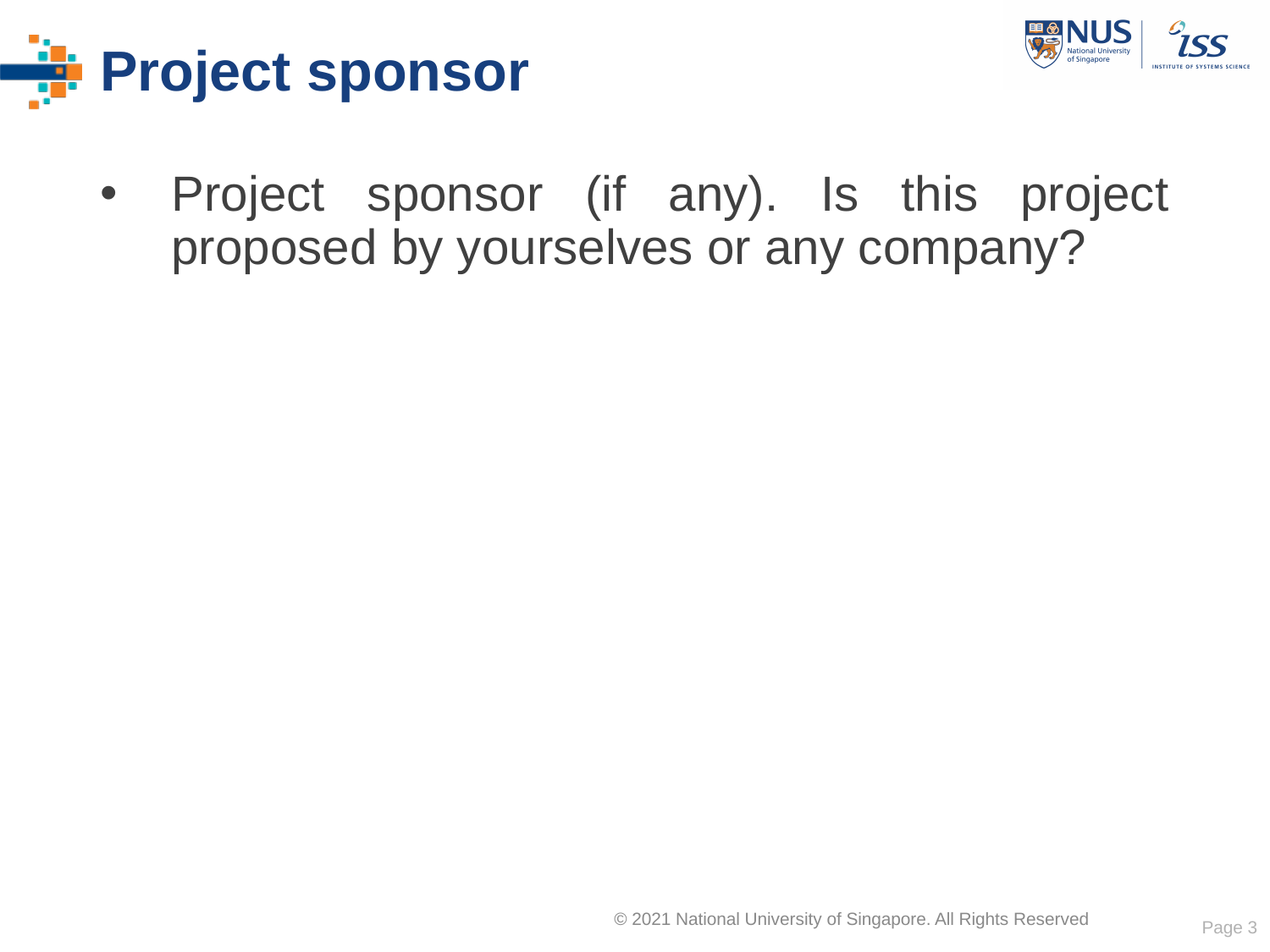

# Project sponsor
Project sponsor (if any). Is this project proposed by yourselves or any company?
Page 3